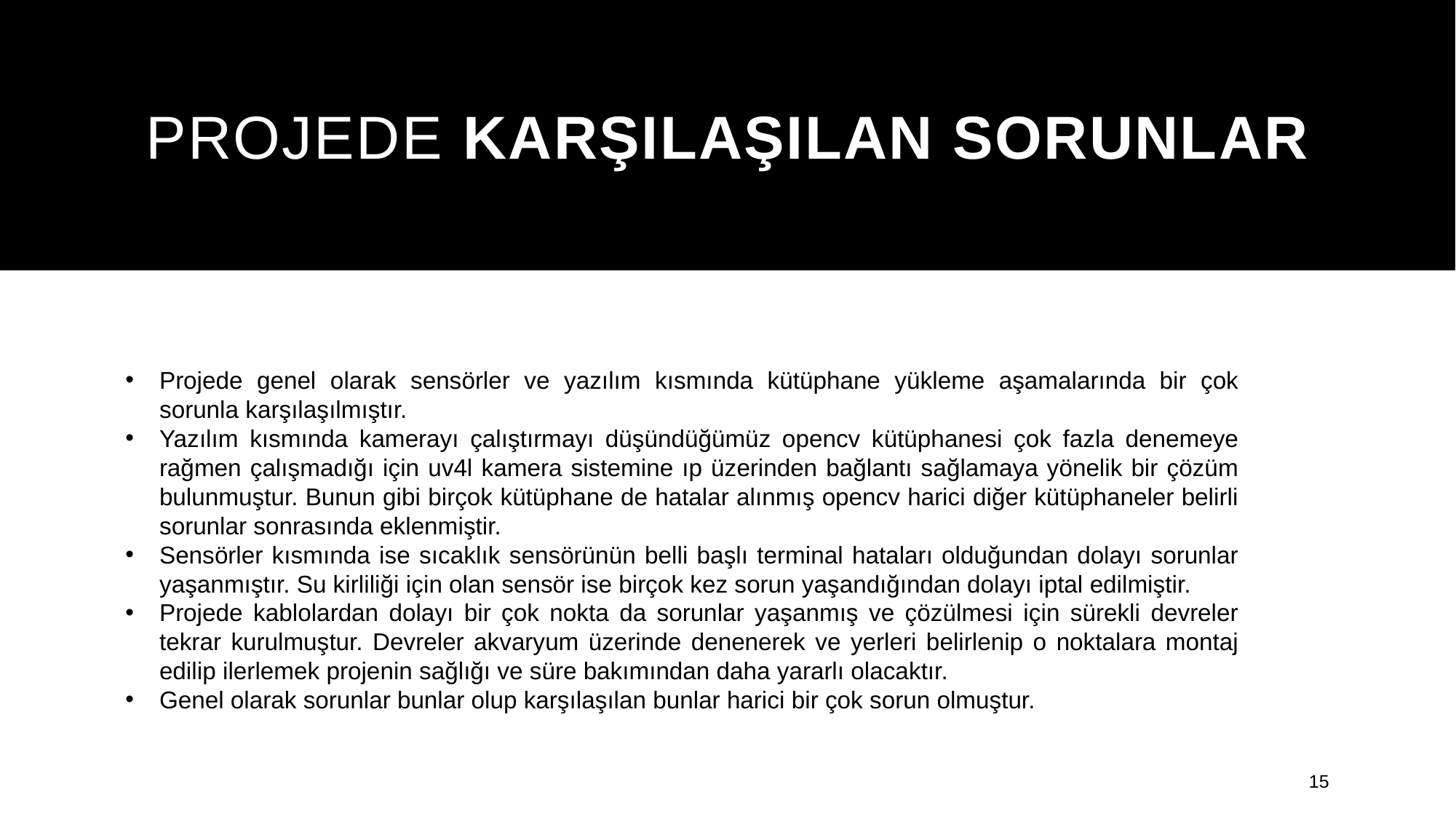

# PROJede KARŞILAŞILAN SORUNLAR

Projede genel olarak sensörler ve yazılım kısmında kütüphane yükleme aşamalarında bir çok sorunla karşılaşılmıştır.
Yazılım kısmında kamerayı çalıştırmayı düşündüğümüz opencv kütüphanesi çok fazla denemeye rağmen çalışmadığı için uv4l kamera sistemine ıp üzerinden bağlantı sağlamaya yönelik bir çözüm bulunmuştur. Bunun gibi birçok kütüphane de hatalar alınmış opencv harici diğer kütüphaneler belirli sorunlar sonrasında eklenmiştir.
Sensörler kısmında ise sıcaklık sensörünün belli başlı terminal hataları olduğundan dolayı sorunlar yaşanmıştır. Su kirliliği için olan sensör ise birçok kez sorun yaşandığından dolayı iptal edilmiştir.
Projede kablolardan dolayı bir çok nokta da sorunlar yaşanmış ve çözülmesi için sürekli devreler tekrar kurulmuştur. Devreler akvaryum üzerinde denenerek ve yerleri belirlenip o noktalara montaj edilip ilerlemek projenin sağlığı ve süre bakımından daha yararlı olacaktır.
Genel olarak sorunlar bunlar olup karşılaşılan bunlar harici bir çok sorun olmuştur.
15